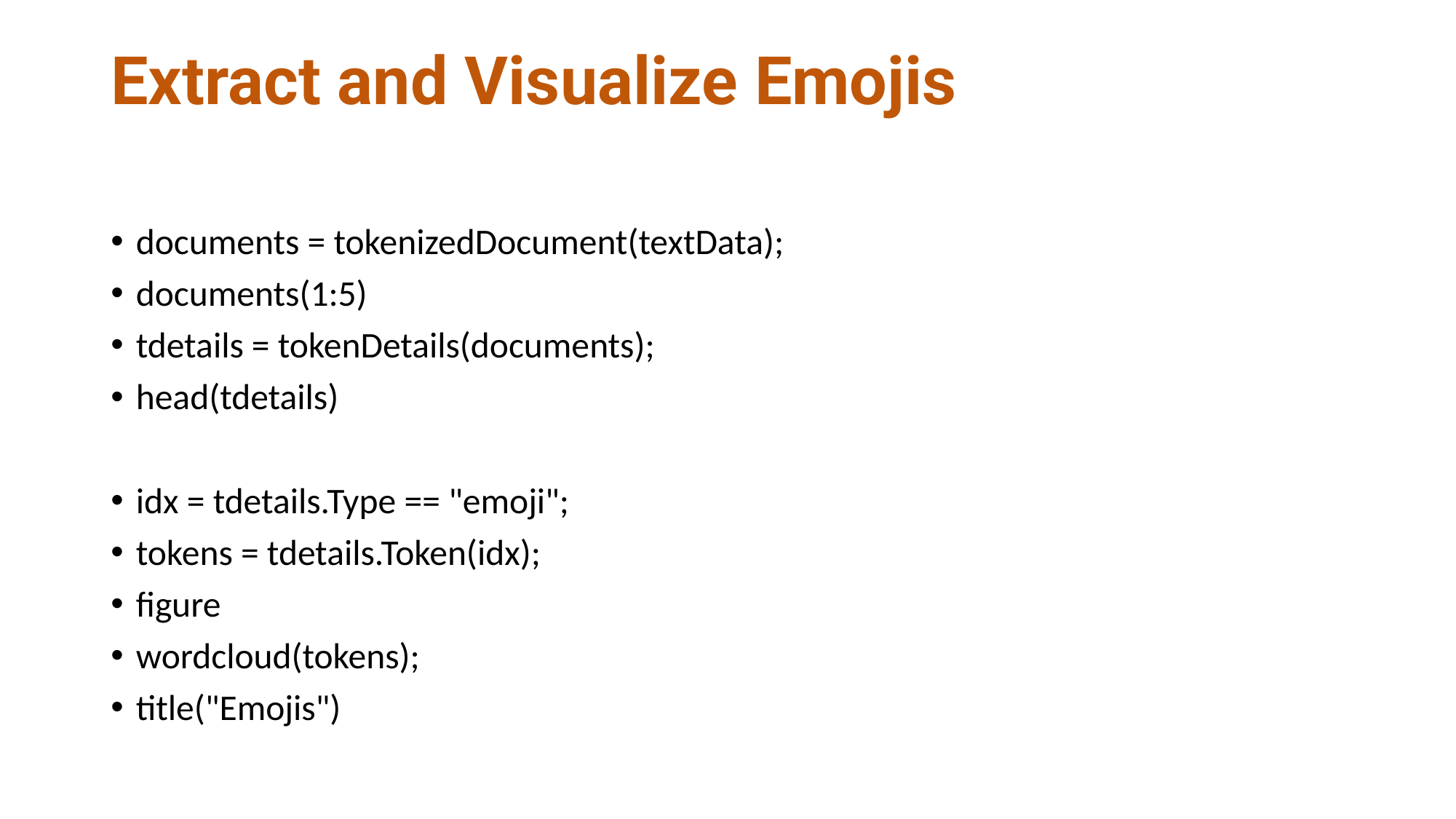

# Extract and Visualize Emojis
documents = tokenizedDocument(textData);
documents(1:5)
tdetails = tokenDetails(documents);
head(tdetails)

idx = tdetails.Type == "emoji";
tokens = tdetails.Token(idx);
figure
wordcloud(tokens);
title("Emojis")